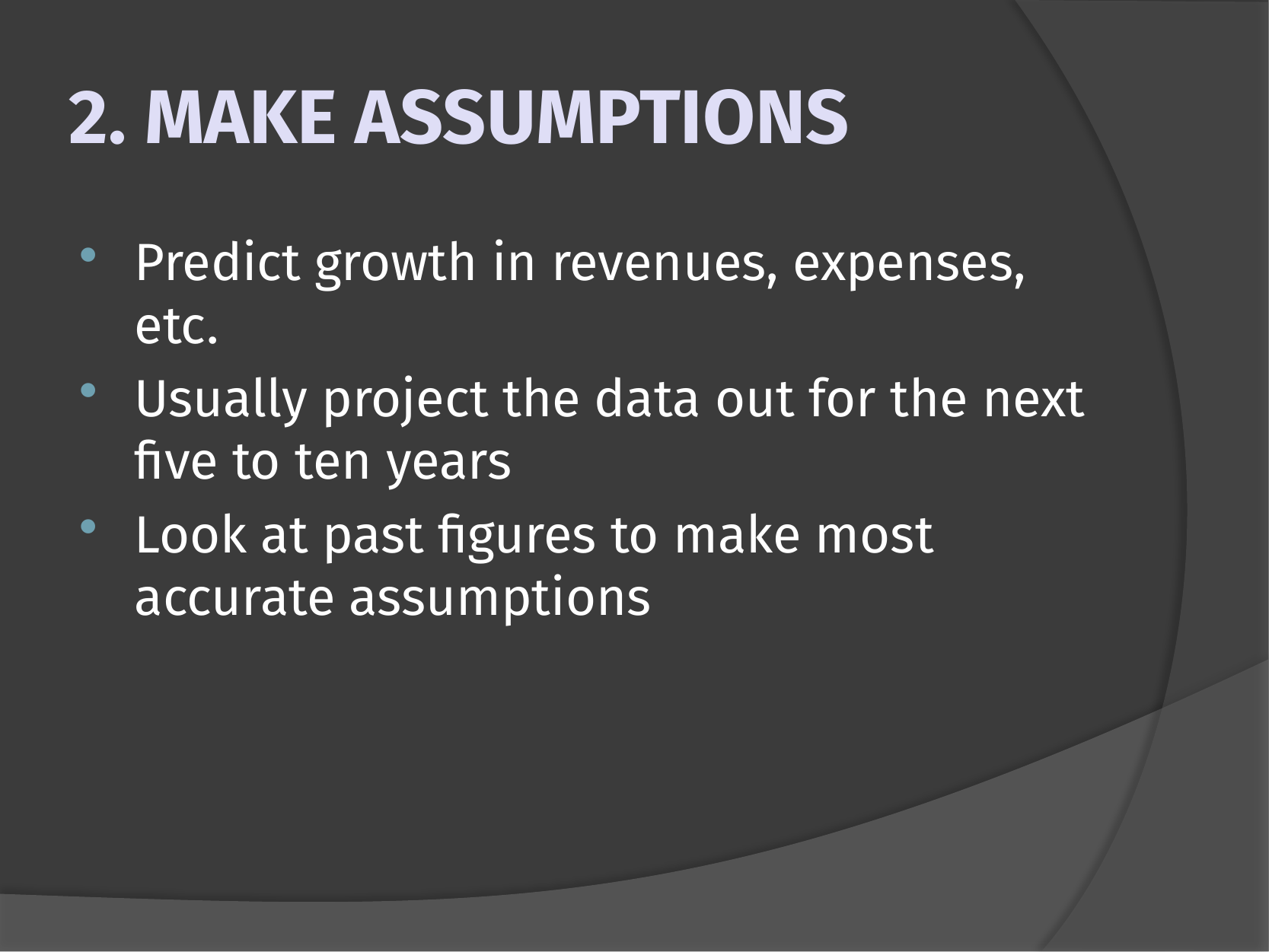

2. Make assumptions
Predict growth in revenues, expenses, etc.
Usually project the data out for the next five to ten years
Look at past figures to make most accurate assumptions